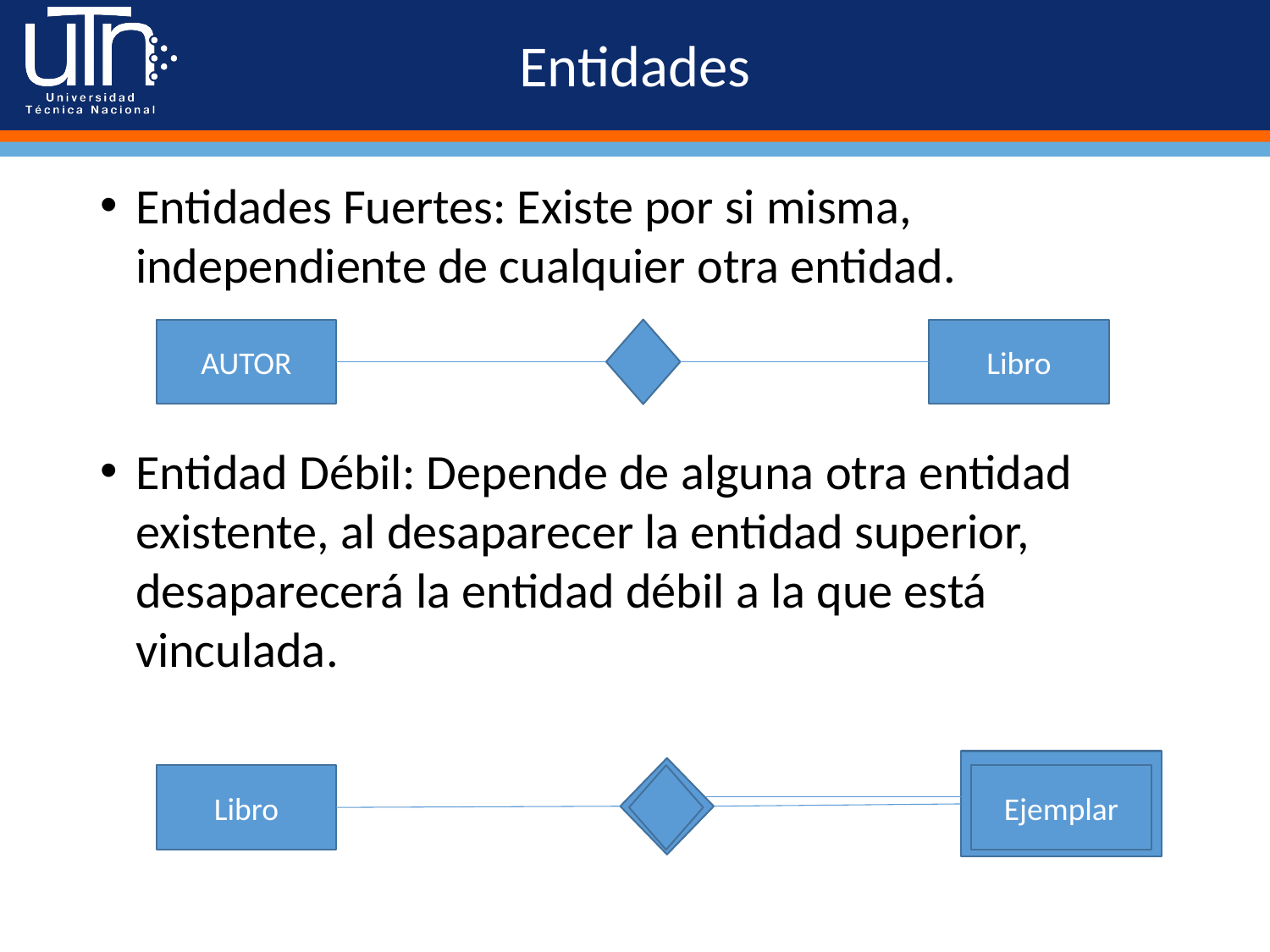

# Entidades
Entidades Fuertes: Existe por si misma, independiente de cualquier otra entidad.

Entidad Débil: Depende de alguna otra entidad existente, al desaparecer la entidad superior, desaparecerá la entidad débil a la que está vinculada.
AUTOR

Libro

Libro

Ejemplar